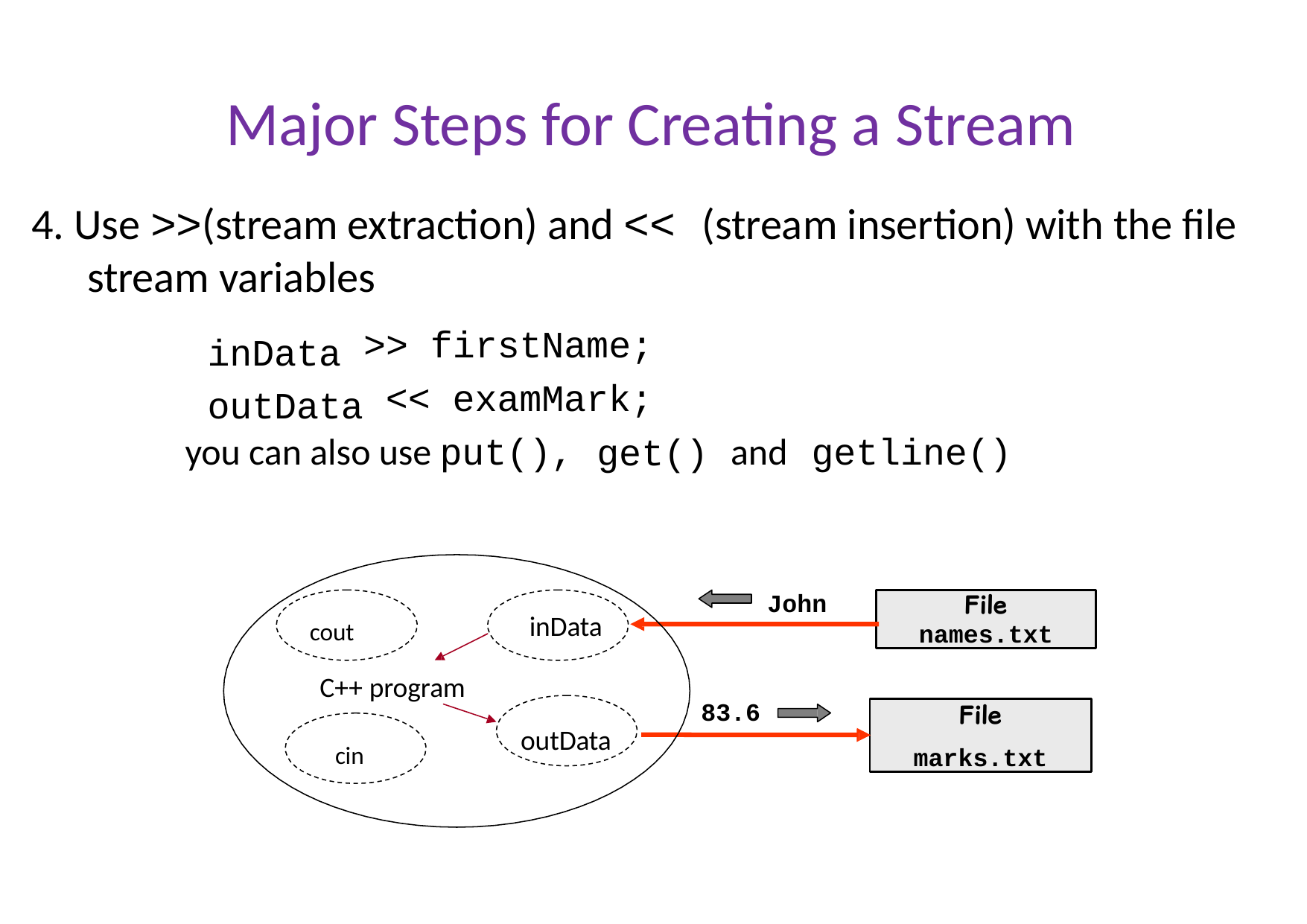

# Major Steps for Creating a Stream
4. Use >>(stream extraction) and << (stream insertion) with the file stream variables
inData outData
>> firstName;
<< examMark;
you can also use put(),
and	getline()
get()

John

File
names.txt
inData
cout

C++ program

83.6
File
marks.txt

outData

cin